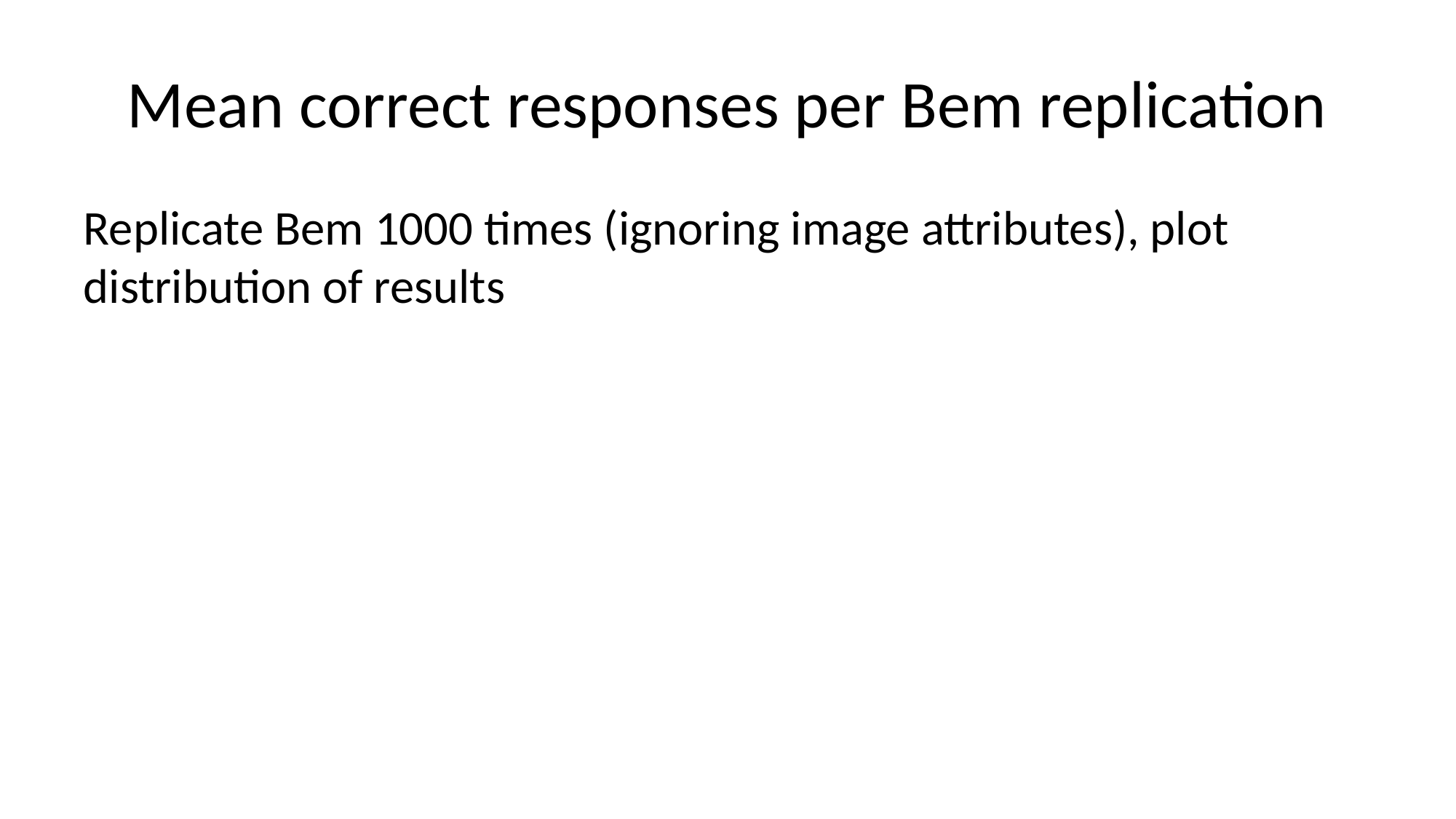

# Mean correct responses per Bem replication
Replicate Bem 1000 times (ignoring image attributes), plot distribution of results